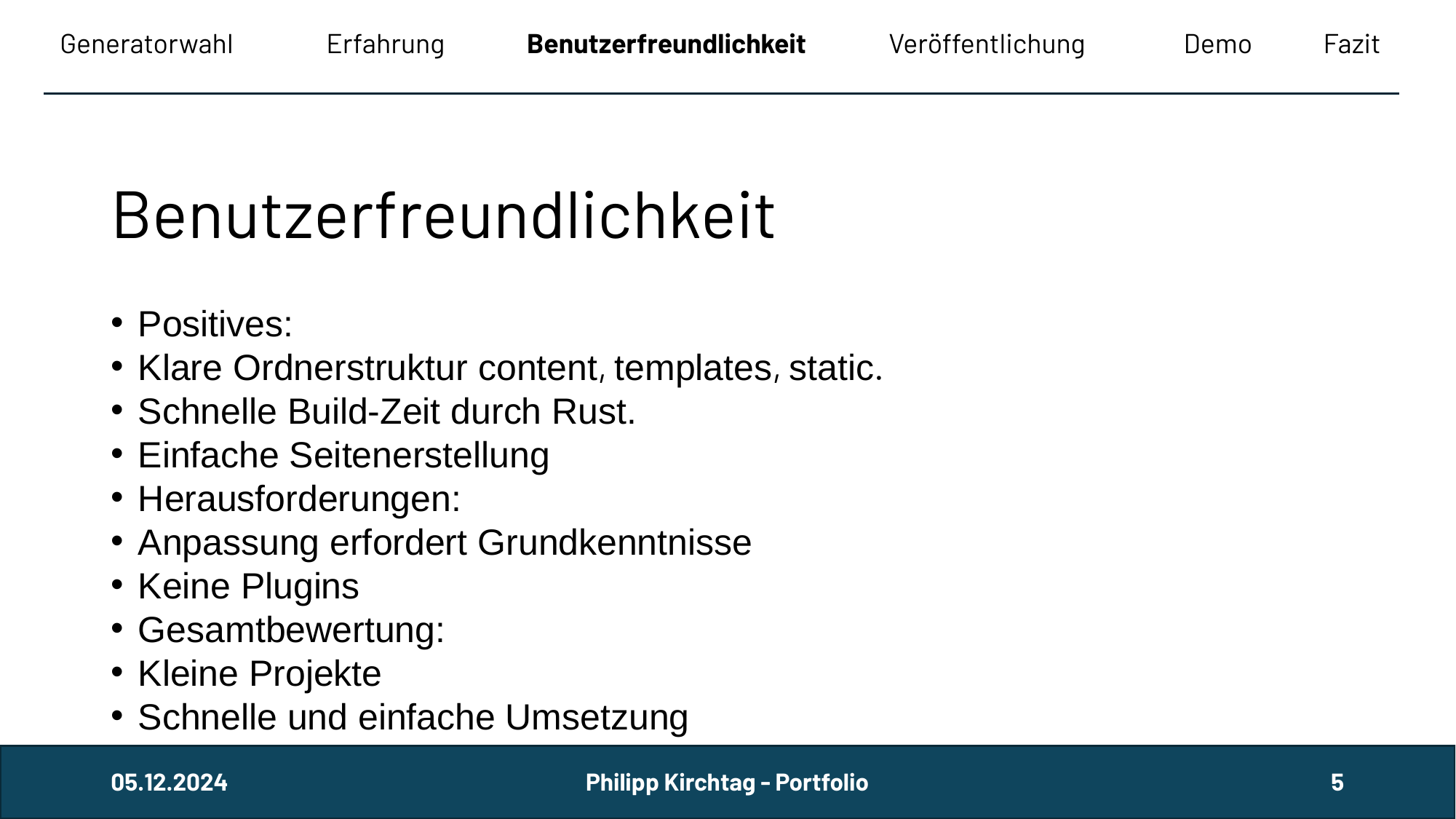

Generatorwahl                 Erfahrung               Benutzerfreundlichkeit               Veröffentlichung                  Demo             Fazit
# Benutzerfreundlichkeit
Positives:
Klare Ordnerstruktur content, templates, static.
Schnelle Build-Zeit durch Rust.
Einfache Seitenerstellung
Herausforderungen:
Anpassung erfordert Grundkenntnisse
Keine Plugins
Gesamtbewertung:
Kleine Projekte
Schnelle und einfache Umsetzung

05.12.2024
Philipp Kirchtag - Portfolio
5